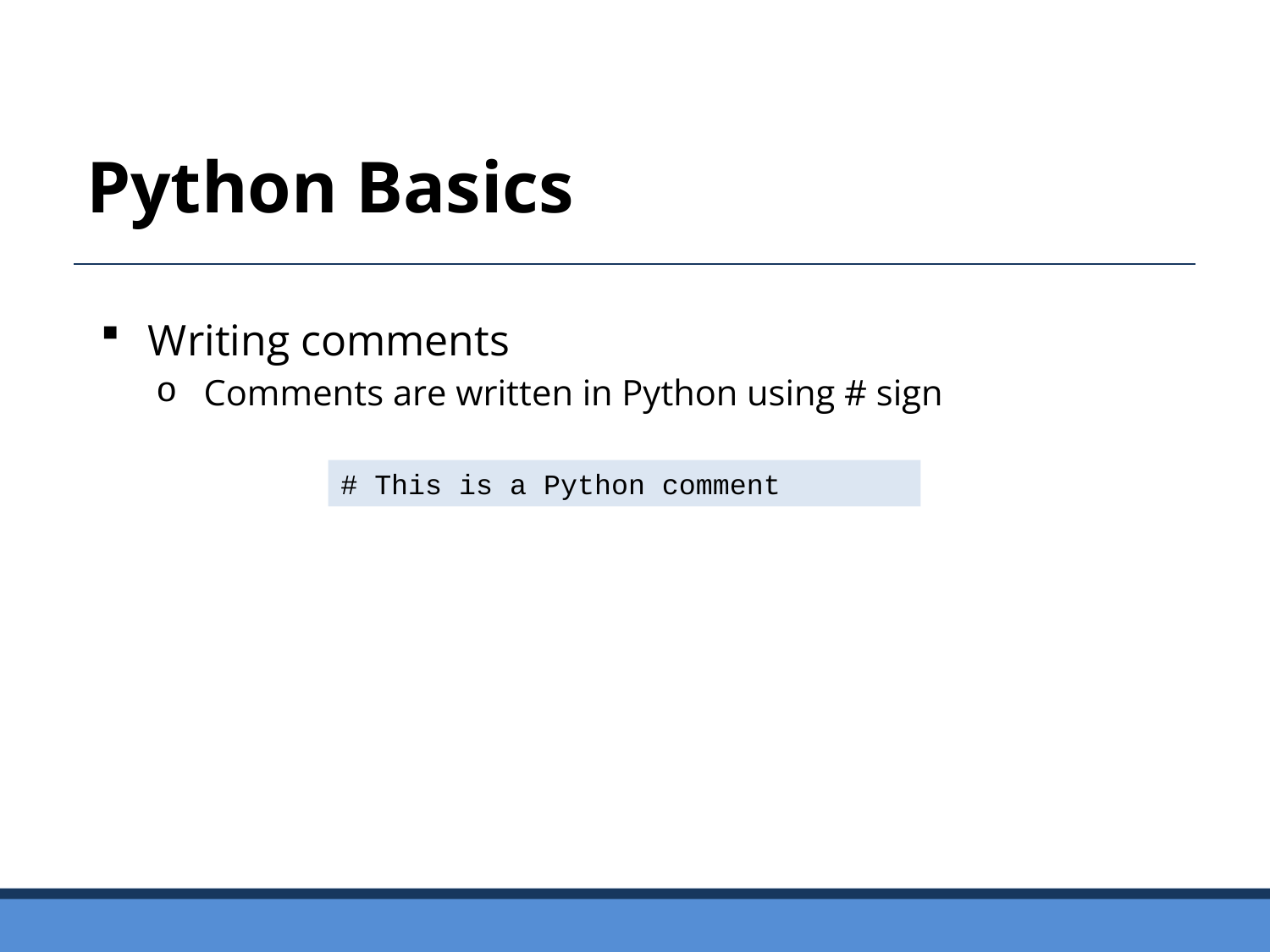

Python Basics
Writing comments
Comments are written in Python using # sign
# This is a Python comment